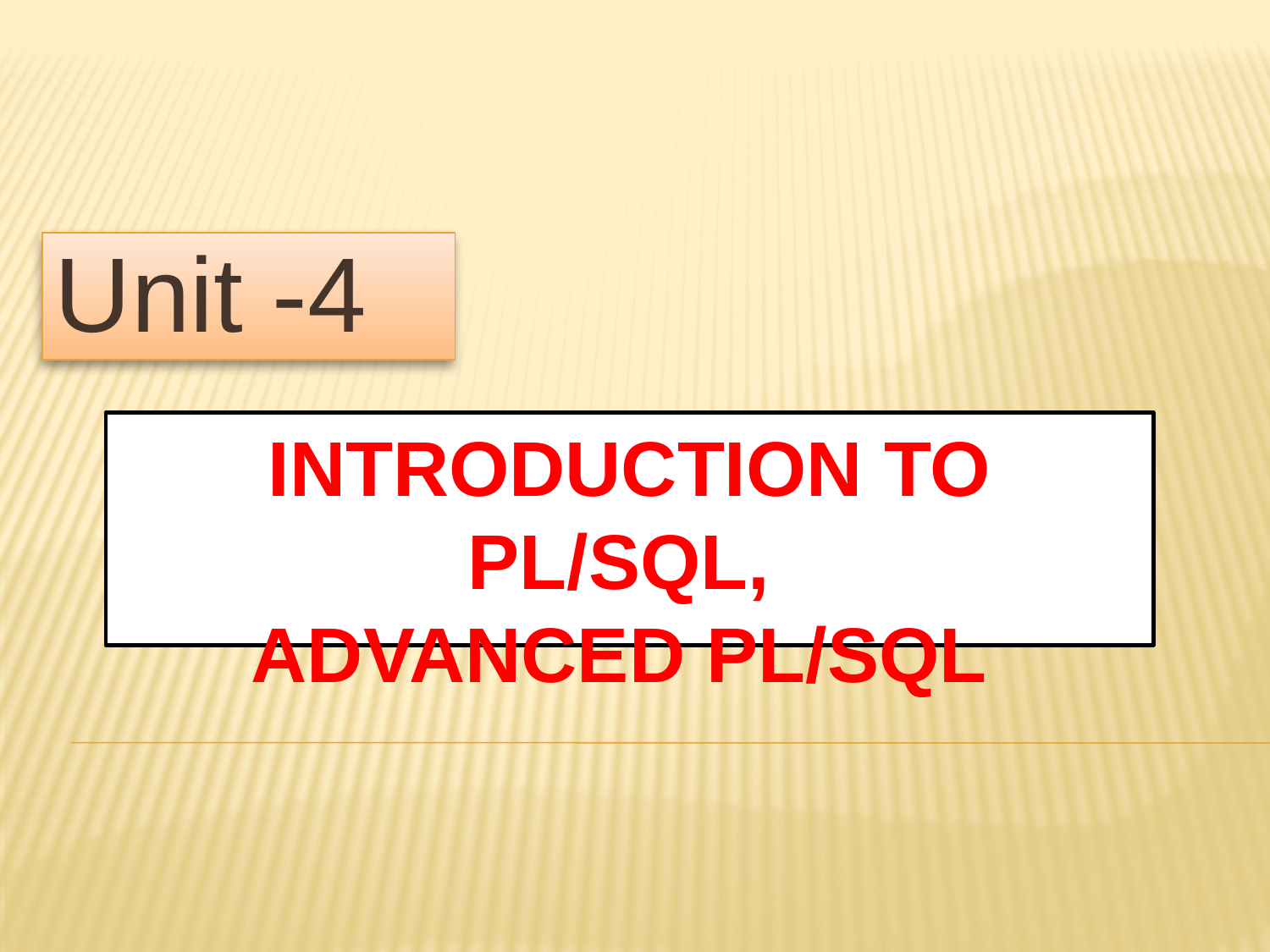

Unit -4
# Introduction to PL/SQL, Advanced PL/SQL